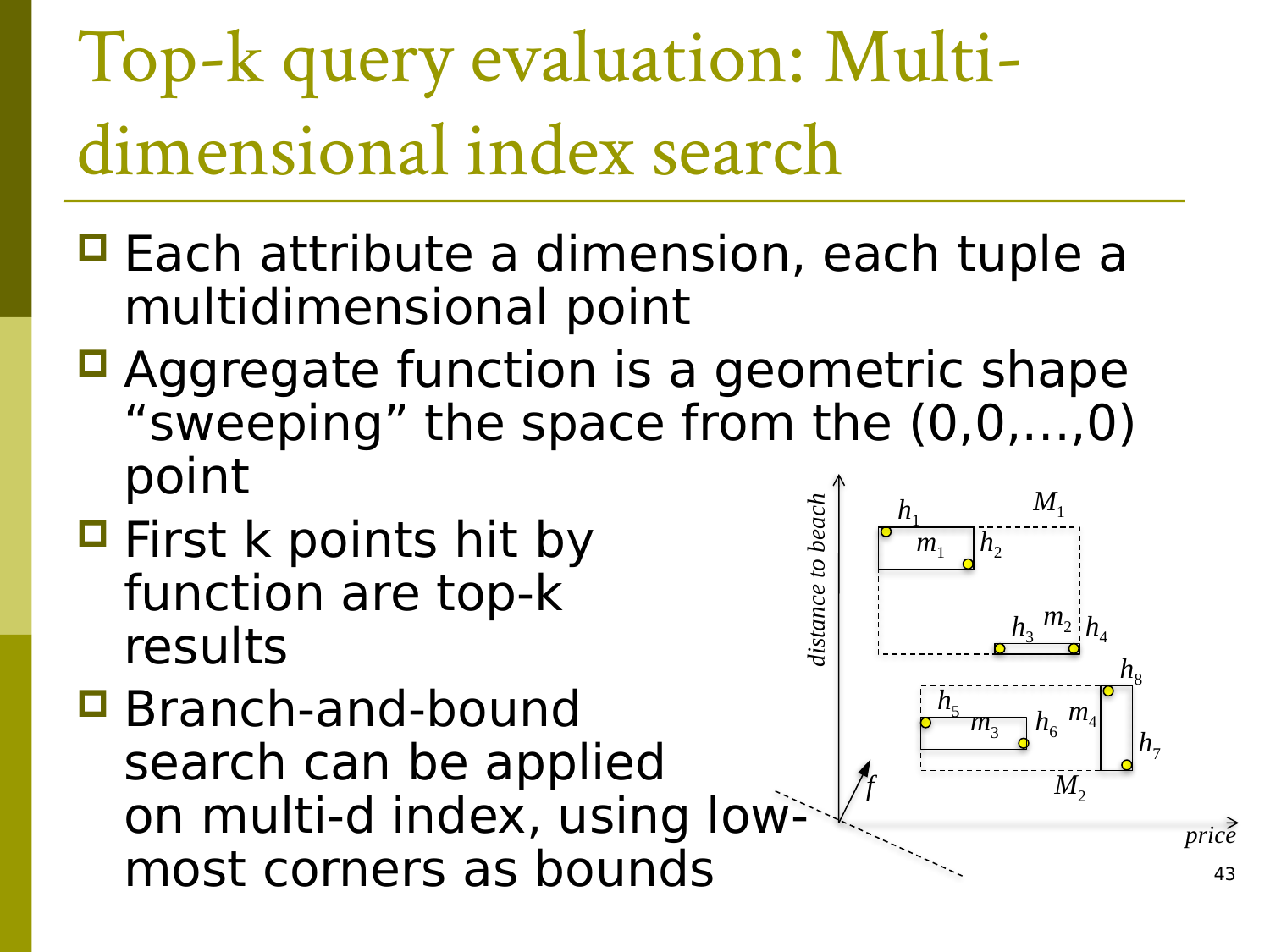

Top-k query evaluation: Multi-dimensional index search
Each attribute a dimension, each tuple a multidimensional point
Aggregate function is a geometric shape “sweeping” the space from the (0,0,…,0) point
First k points hit by
function are top-k
results
Branch-and-bound
search can be applied
on multi-d index, using low-
most corners as bounds
M1
h1
m1
h2

distance to beach

m2
h3
h4

h8
h5

m4

h6
m3

h7

M2

f
price
43